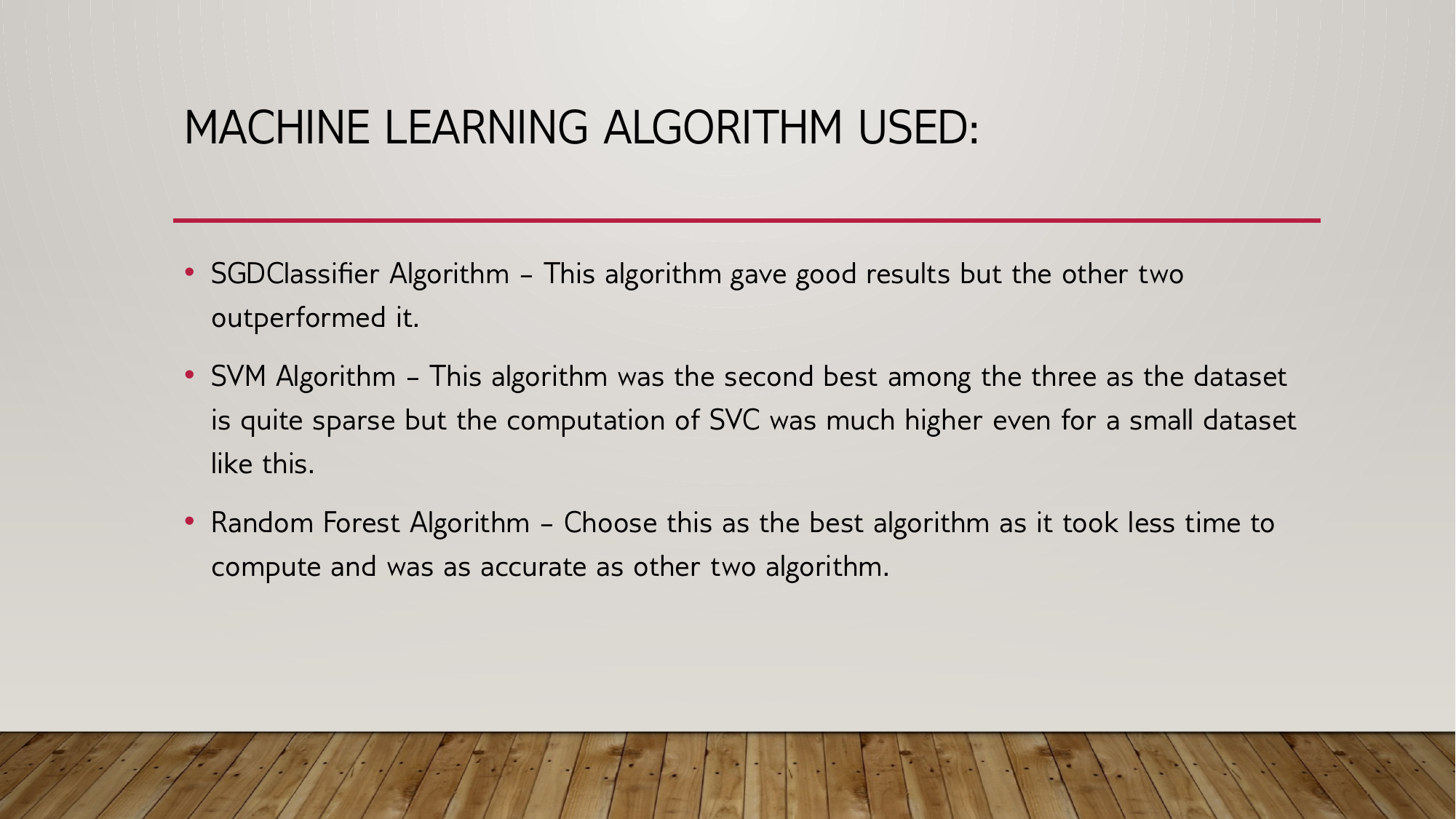

# Machine Learning Algorithm used:
SGDClassifier Algorithm – This algorithm gave good results but the other two outperformed it.
SVM Algorithm – This algorithm was the second best among the three as the dataset is quite sparse but the computation of SVC was much higher even for a small dataset like this.
Random Forest Algorithm – Choose this as the best algorithm as it took less time to compute and was as accurate as other two algorithm.